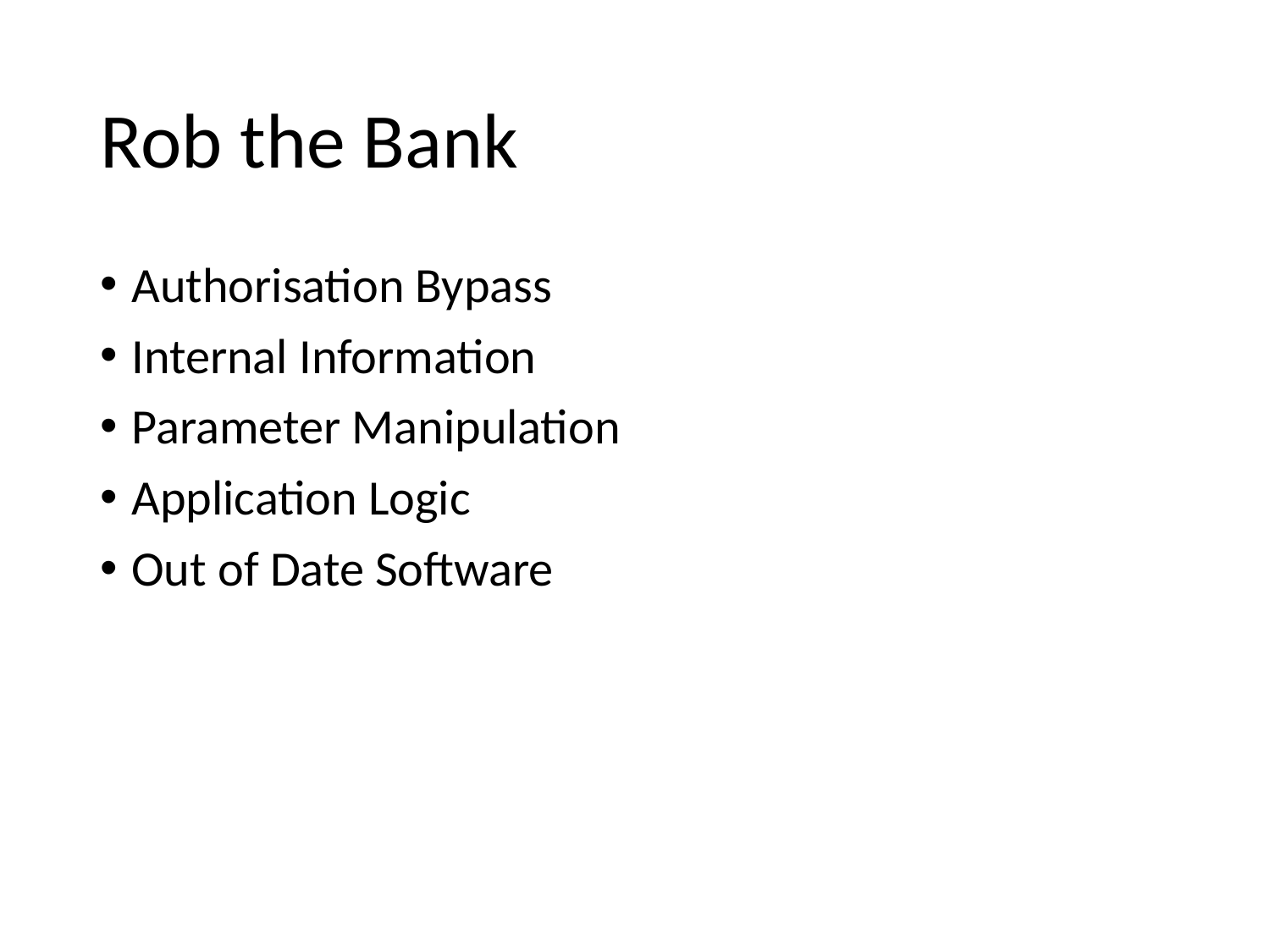

# Rob the Bank
Authorisation Bypass
Internal Information
Parameter Manipulation
Application Logic
Out of Date Software